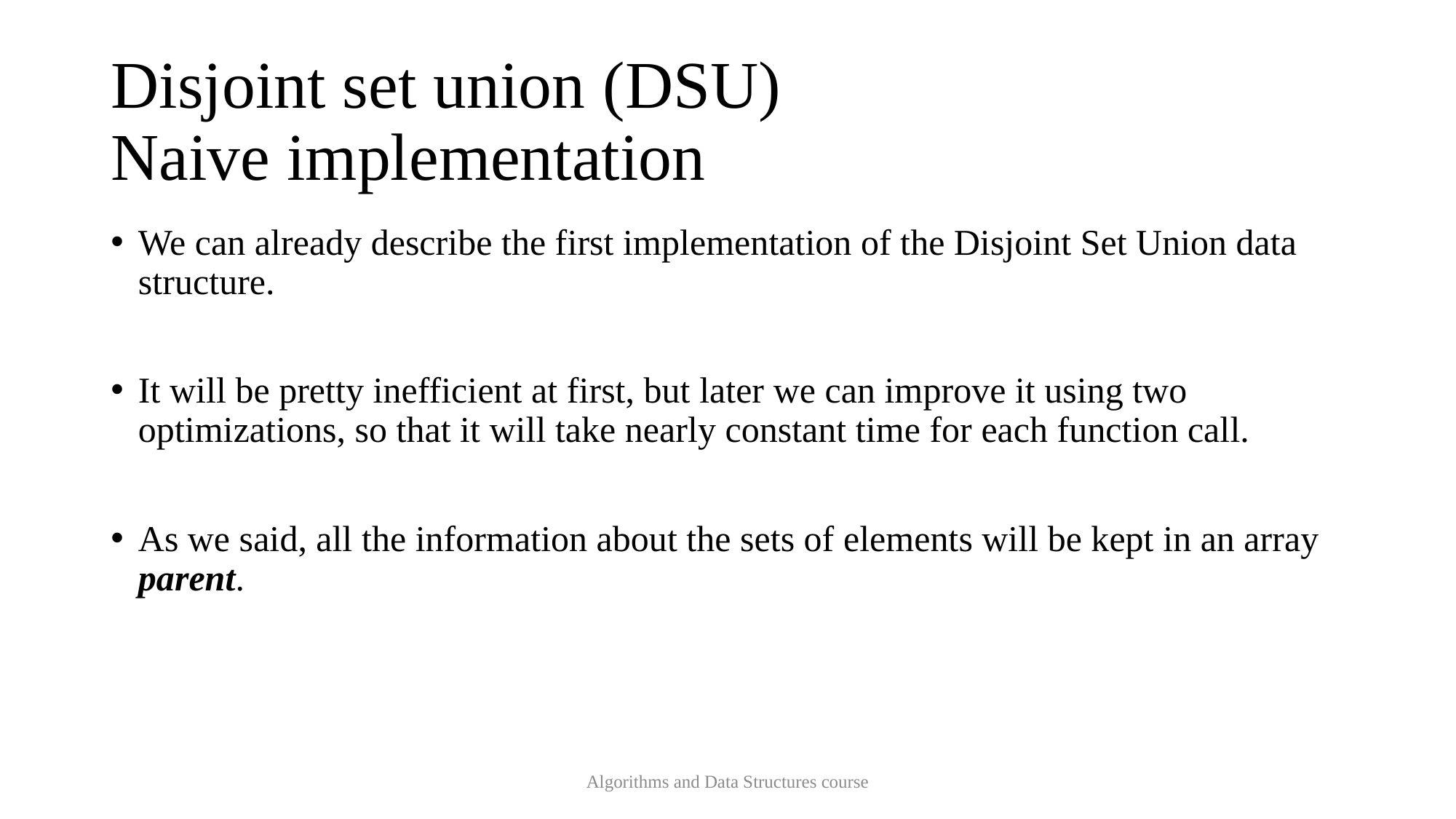

# Disjoint set union (DSU) Naive implementation
We can already describe the first implementation of the Disjoint Set Union data structure.

It will be pretty inefficient at first, but later we can improve it using two optimizations, so that it will take nearly constant time for each function call.

As we said, all the information about the sets of elements will be kept in an array parent.

Algorithms and Data Structures course